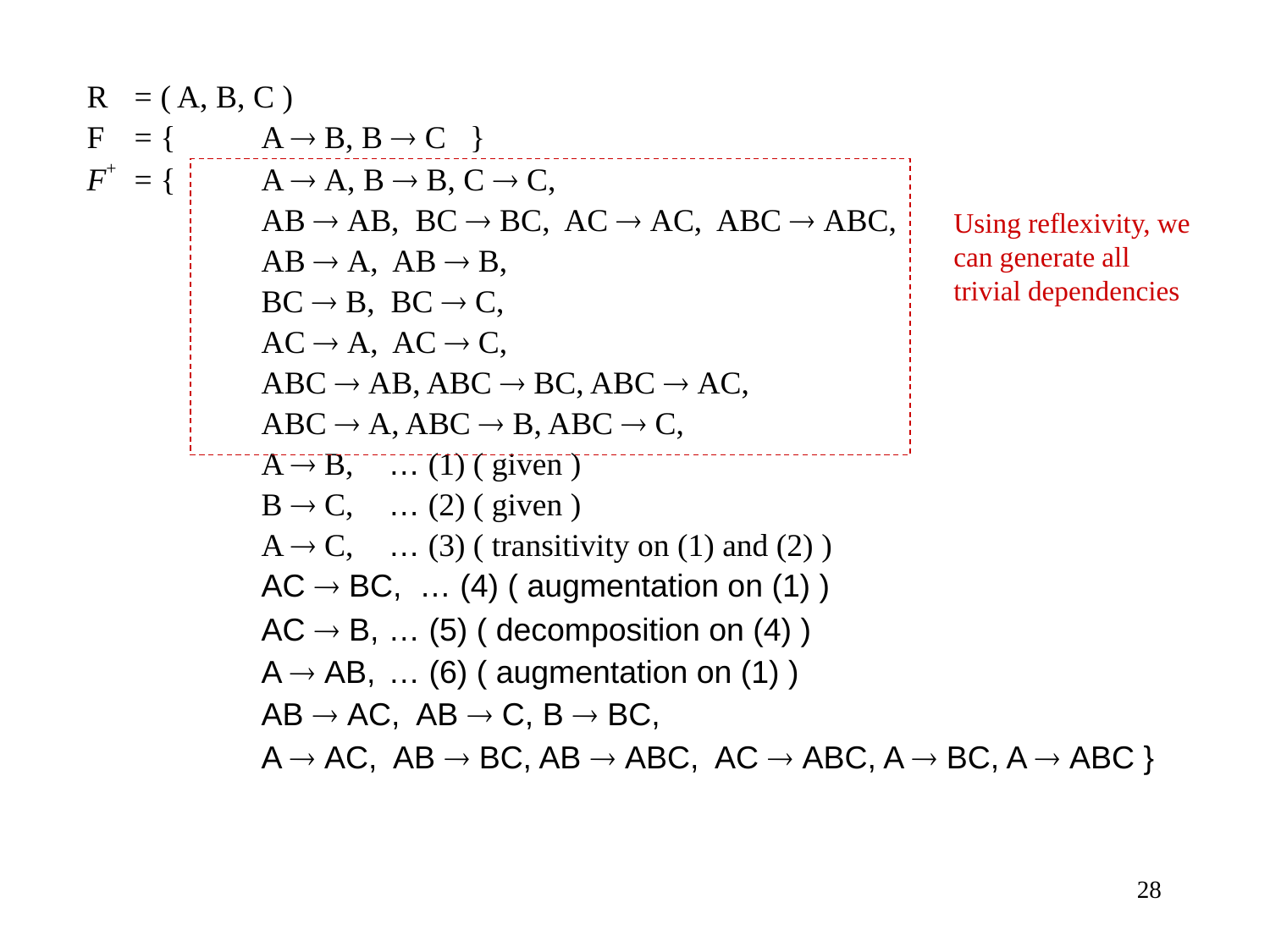

R	= ( A, B, C )
F 	= {	A → B, B → C   }
F+	= {	A → A, B → B, C → C,
		AB → AB,  BC → BC,  AC → AC,  ABC → ABC,
		AB → A,  AB → B,
		BC → B,  BC → C,
		AC → A,  AC → C,
		ABC → AB, ABC → BC, ABC → AC,
		ABC → A, ABC → B, ABC → C,
		A → B,	… (1) ( given )
		B → C,	… (2) ( given )
		A → C,	… (3) ( transitivity on (1) and (2) )
		AC → BC,  … (4) ( augmentation on (1) )
		AC → B,	… (5) ( decomposition on (4) )
		A → AB,	… (6) ( augmentation on (1) )
		AB → AC,  AB → C, B → BC,
		A → AC,  AB → BC, AB → ABC,  AC → ABC, A → BC, A → ABC }

Using reflexivity, we
can generate all
trivial dependencies
28